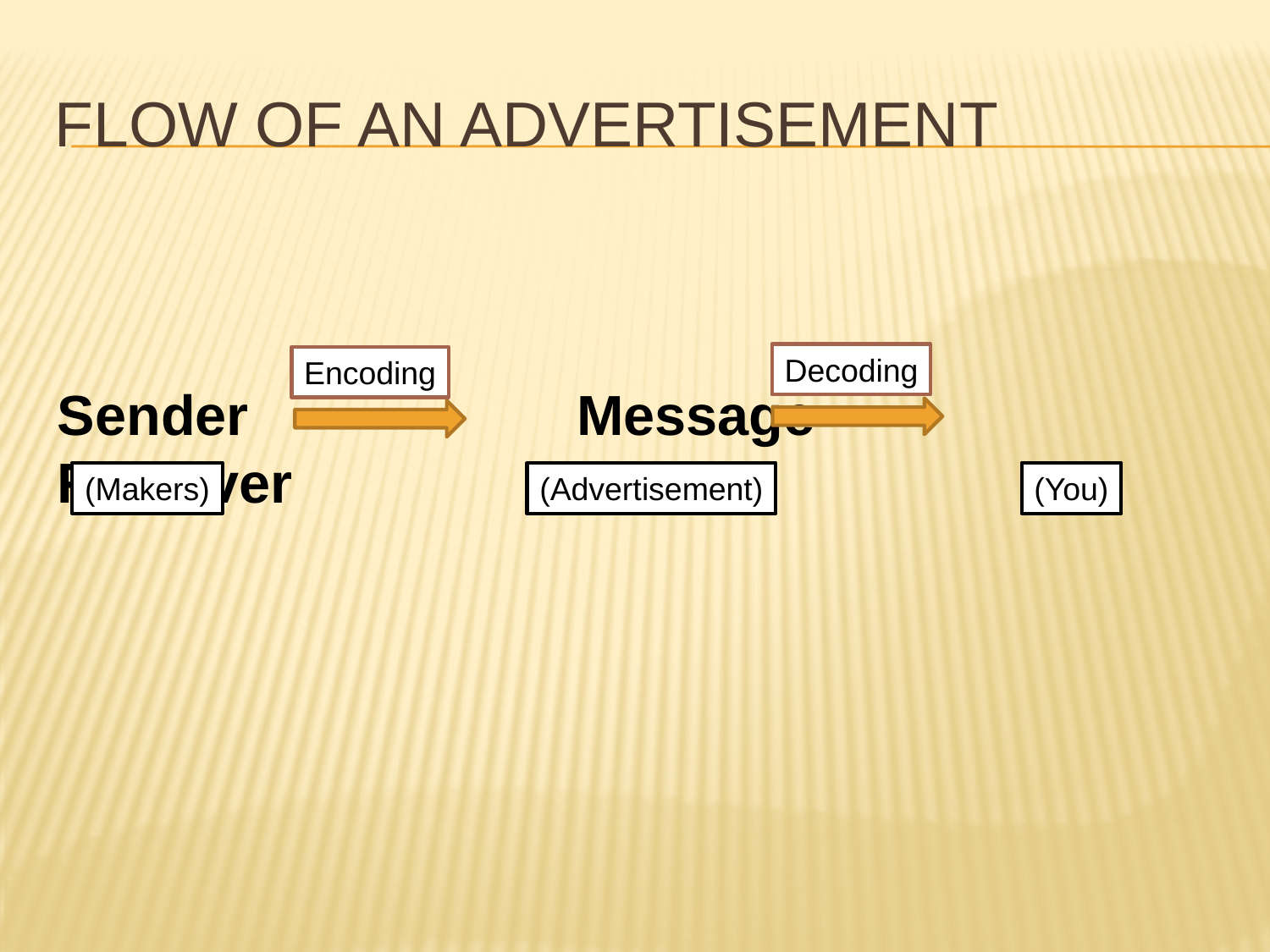

# FLOW OF AN ADVERTISEMENT
Decoding
Encoding
Sender                     Message                  Receiver

(Makers)
(Advertisement)
(You)